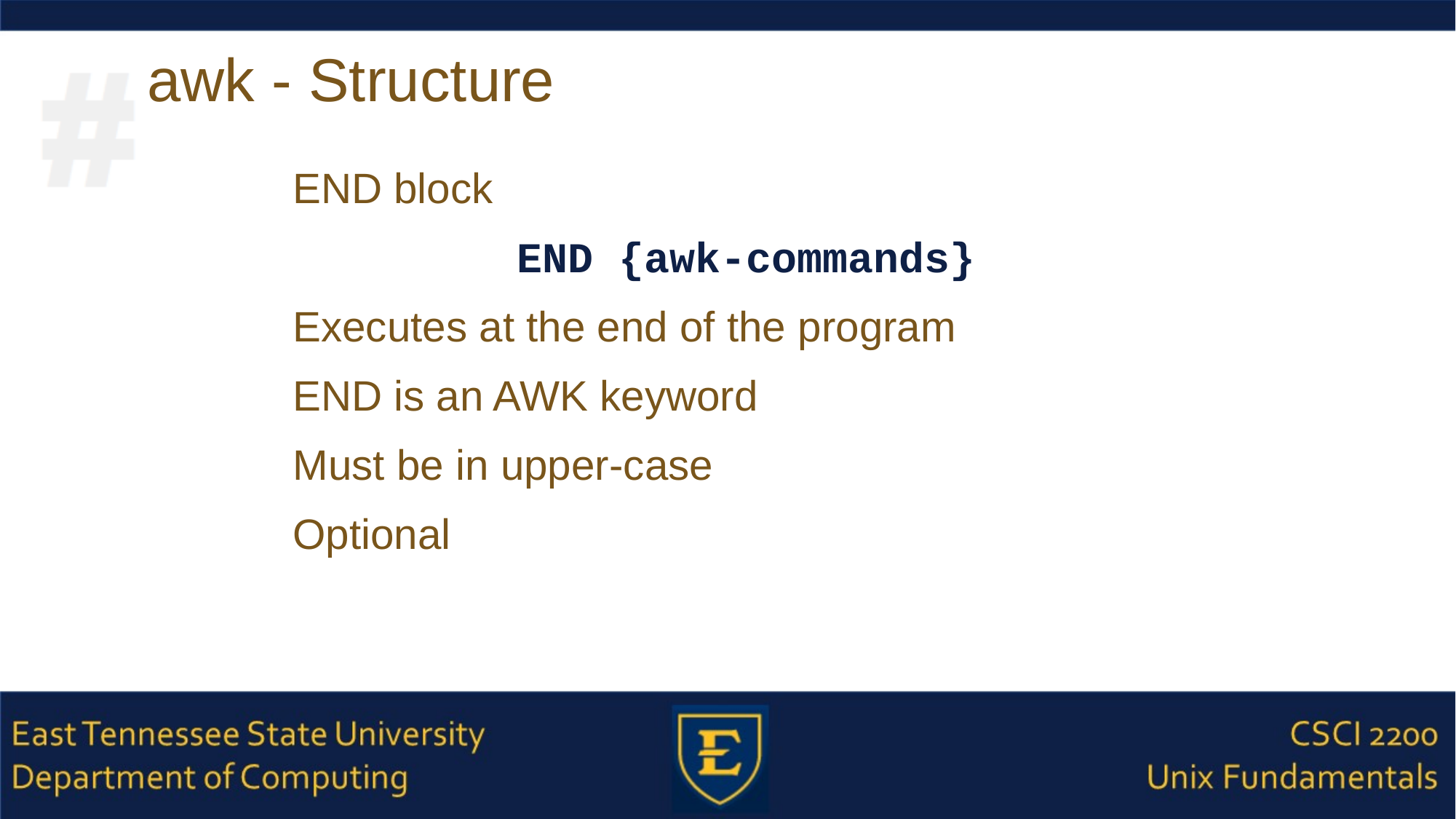

# awk - Structure
END block
END {awk-commands}
Executes at the end of the program
END is an AWK keyword
Must be in upper-case
Optional